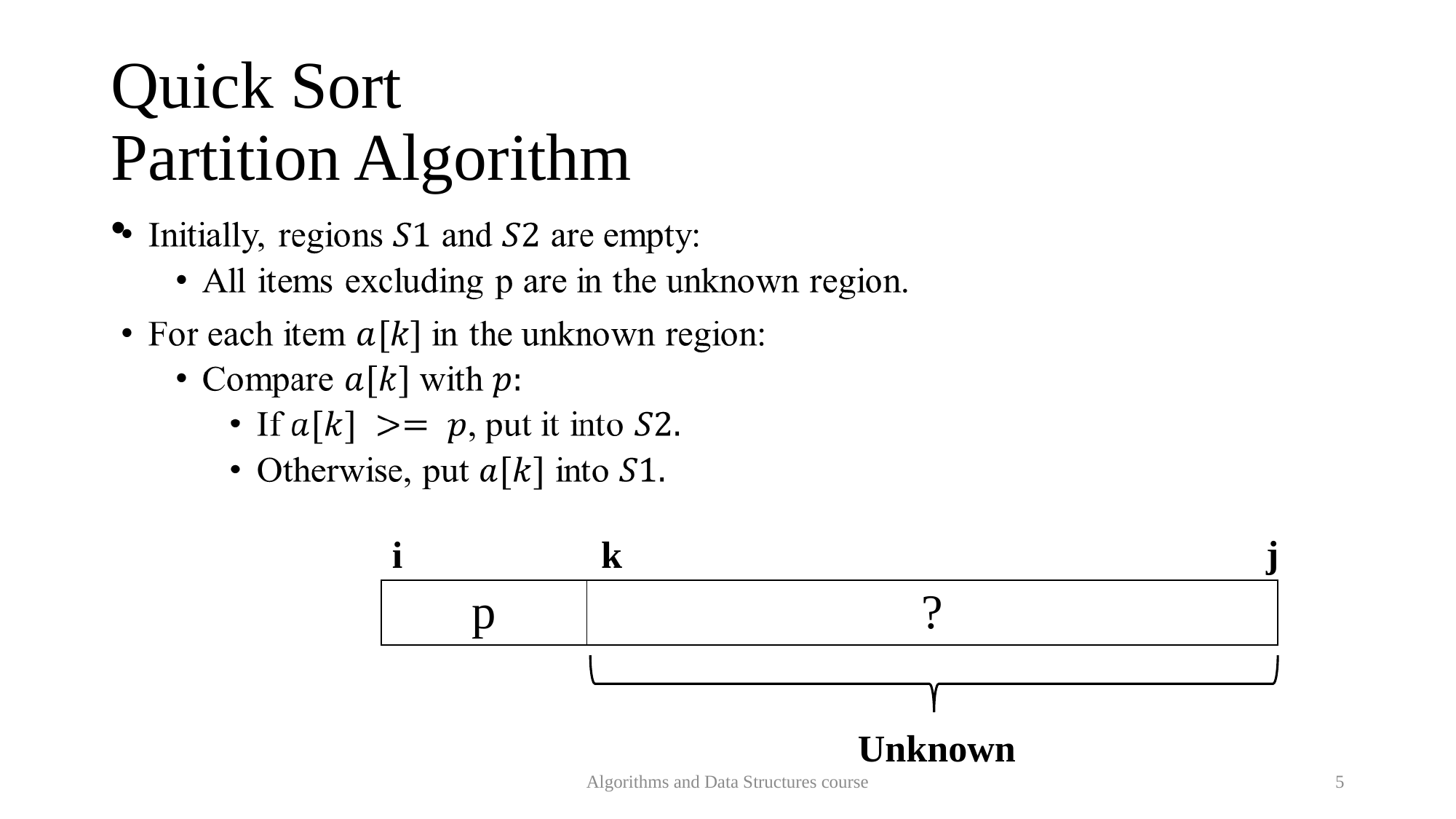

Quick Sort
Partition Algorithm

j
i
k
| p | ? |
| --- | --- |
Unknown
Algorithms and Data Structures course
5